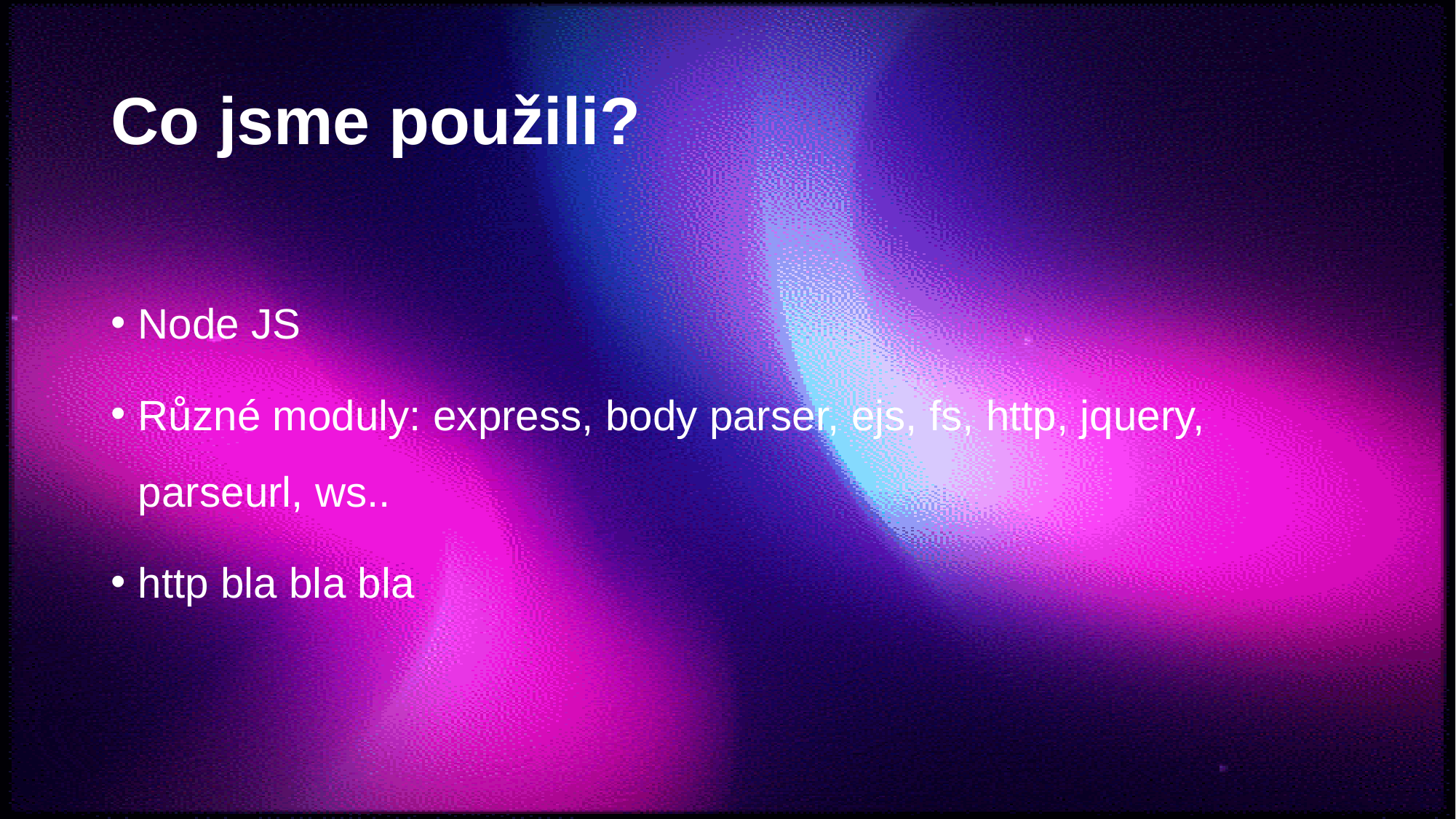

# Co jsme použili?
Node JS
Různé moduly: express, body parser, ejs, fs, http, jquery, parseurl, ws..
http bla bla bla